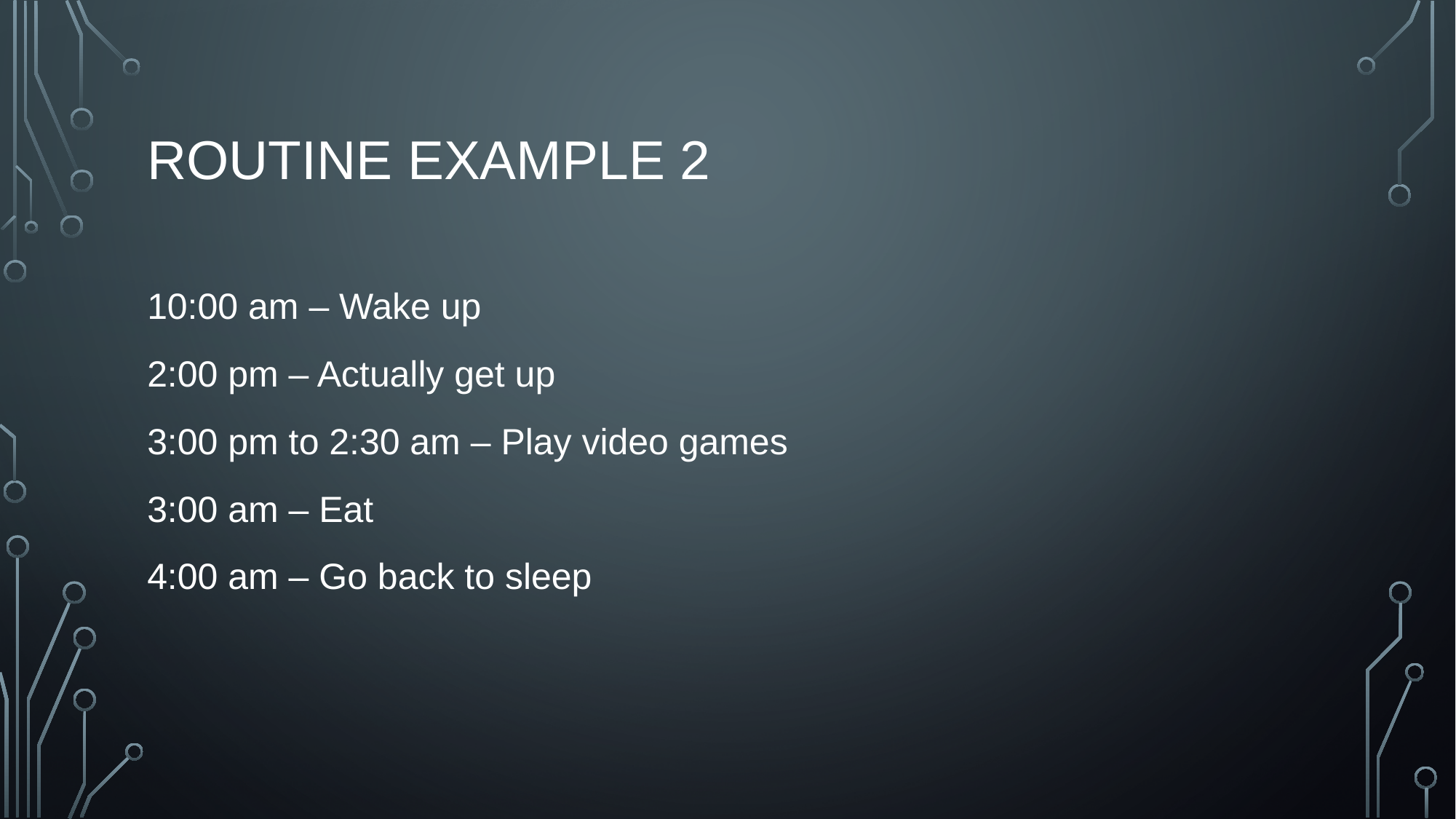

# Routine Example 2
10:00 am – Wake up
2:00 pm – Actually get up
3:00 pm to 2:30 am – Play video games
3:00 am – Eat
4:00 am – Go back to sleep